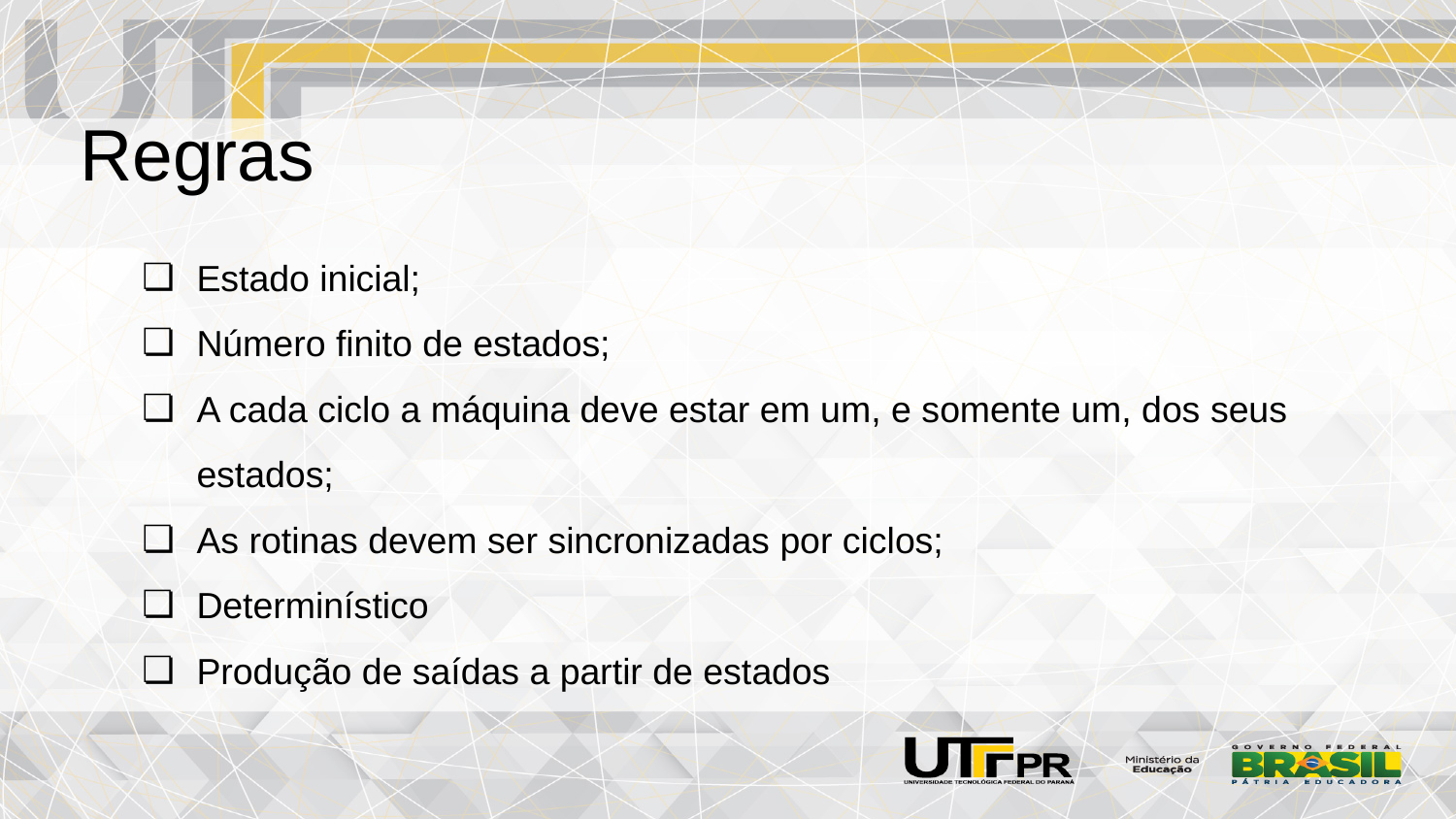

Regras
# Estado inicial;
Número finito de estados;
A cada ciclo a máquina deve estar em um, e somente um, dos seus estados;
As rotinas devem ser sincronizadas por ciclos;
Determinístico
Produção de saídas a partir de estados